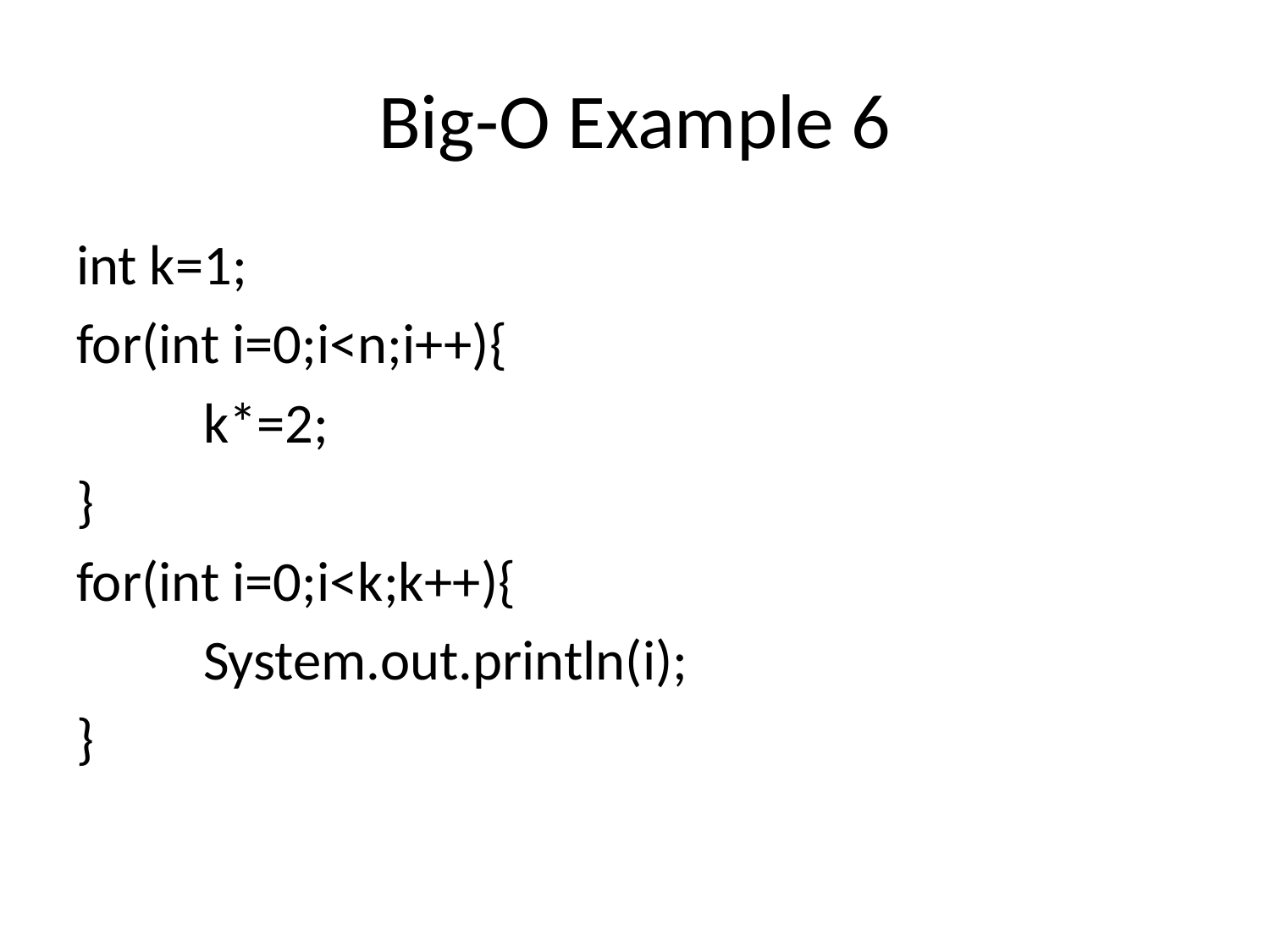

# Big-O Example 6
int k=1;
for(int i=0;i<n;i++){
	k*=2;
}
for(int i=0;i<k;k++){
	System.out.println(i);
}